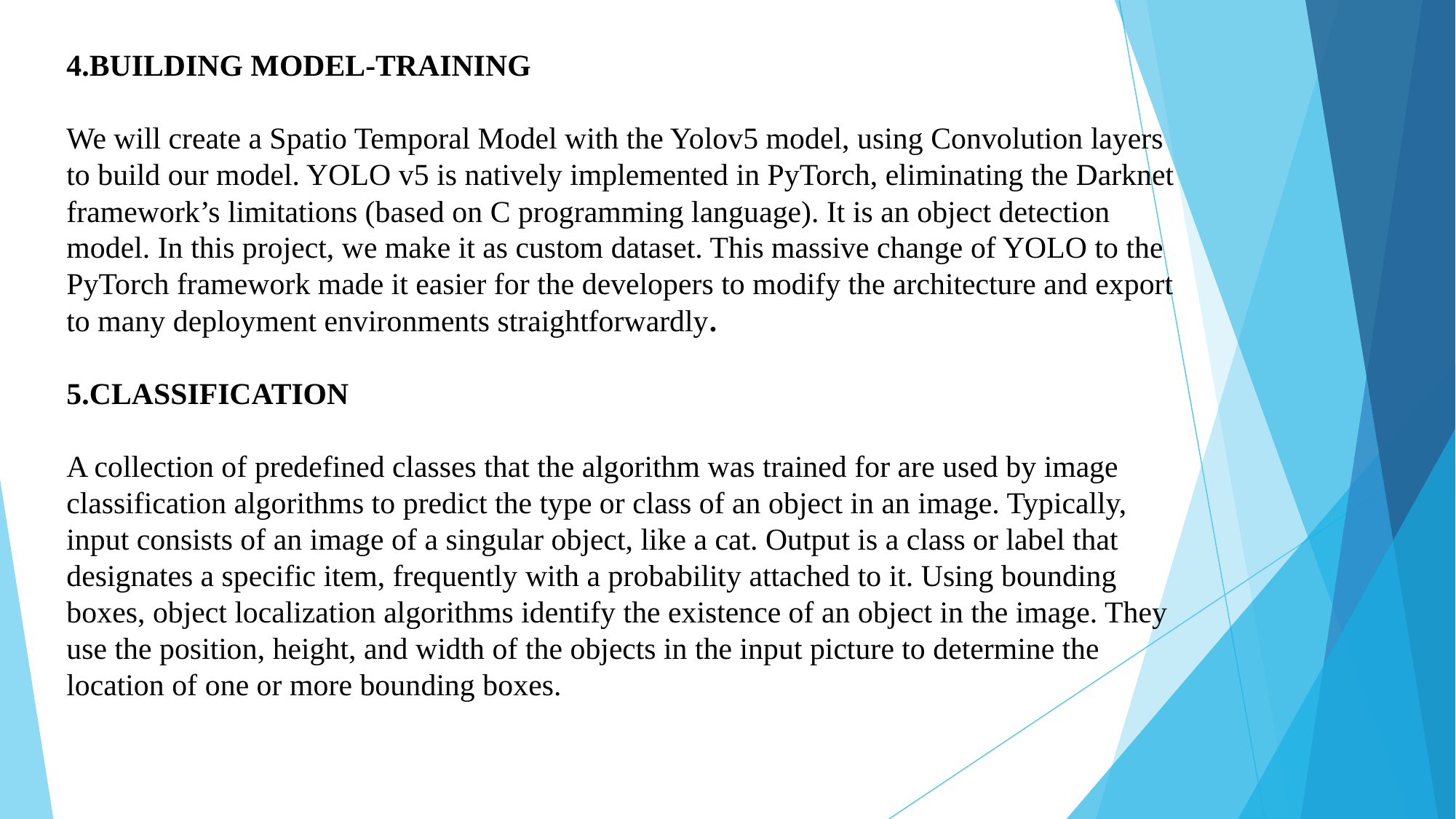

# 4.BUILDING MODEL-TRAINING   We will create a Spatio Temporal Model with the Yolov5 model, using Convolution layers to build our model. YOLO v5 is natively implemented in PyTorch, eliminating the Darknet framework’s limitations (based on C programming language). It is an object detection model. In this project, we make it as custom dataset. This massive change of YOLO to the PyTorch framework made it easier for the developers to modify the architecture and export to many deployment environments straightforwardly. 5.CLASSIFICATION   A collection of predefined classes that the algorithm was trained for are used by image classification algorithms to predict the type or class of an object in an image. Typically, input consists of an image of a singular object, like a cat. Output is a class or label that designates a specific item, frequently with a probability attached to it. Using bounding boxes, object localization algorithms identify the existence of an object in the image. They use the position, height, and width of the objects in the input picture to determine the location of one or more bounding boxes.